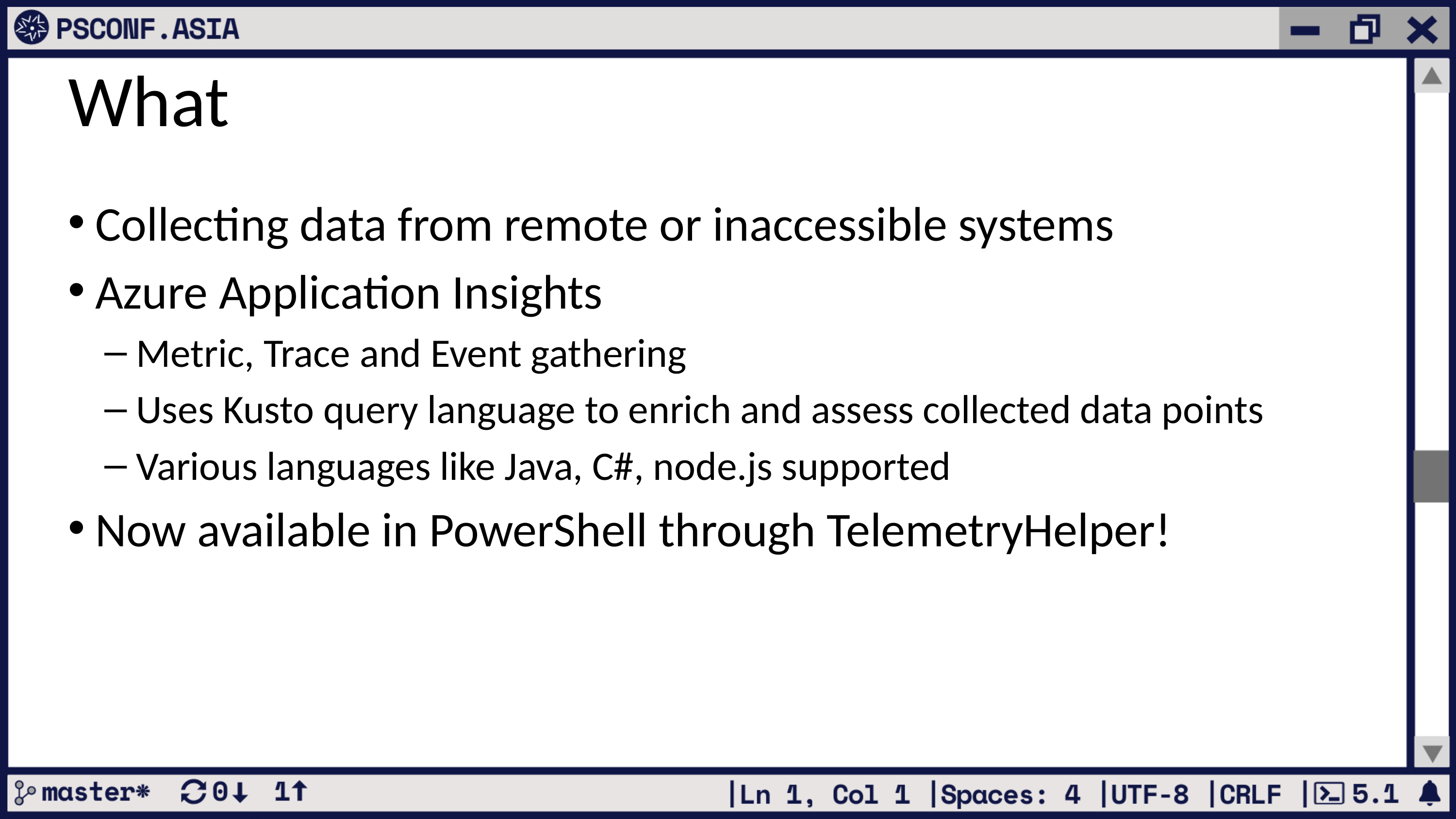

# What
Collecting data from remote or inaccessible systems
Azure Application Insights
 Metric, Trace and Event gathering
 Uses Kusto query language to enrich and assess collected data points
 Various languages like Java, C#, node.js supported
Now available in PowerShell through TelemetryHelper!